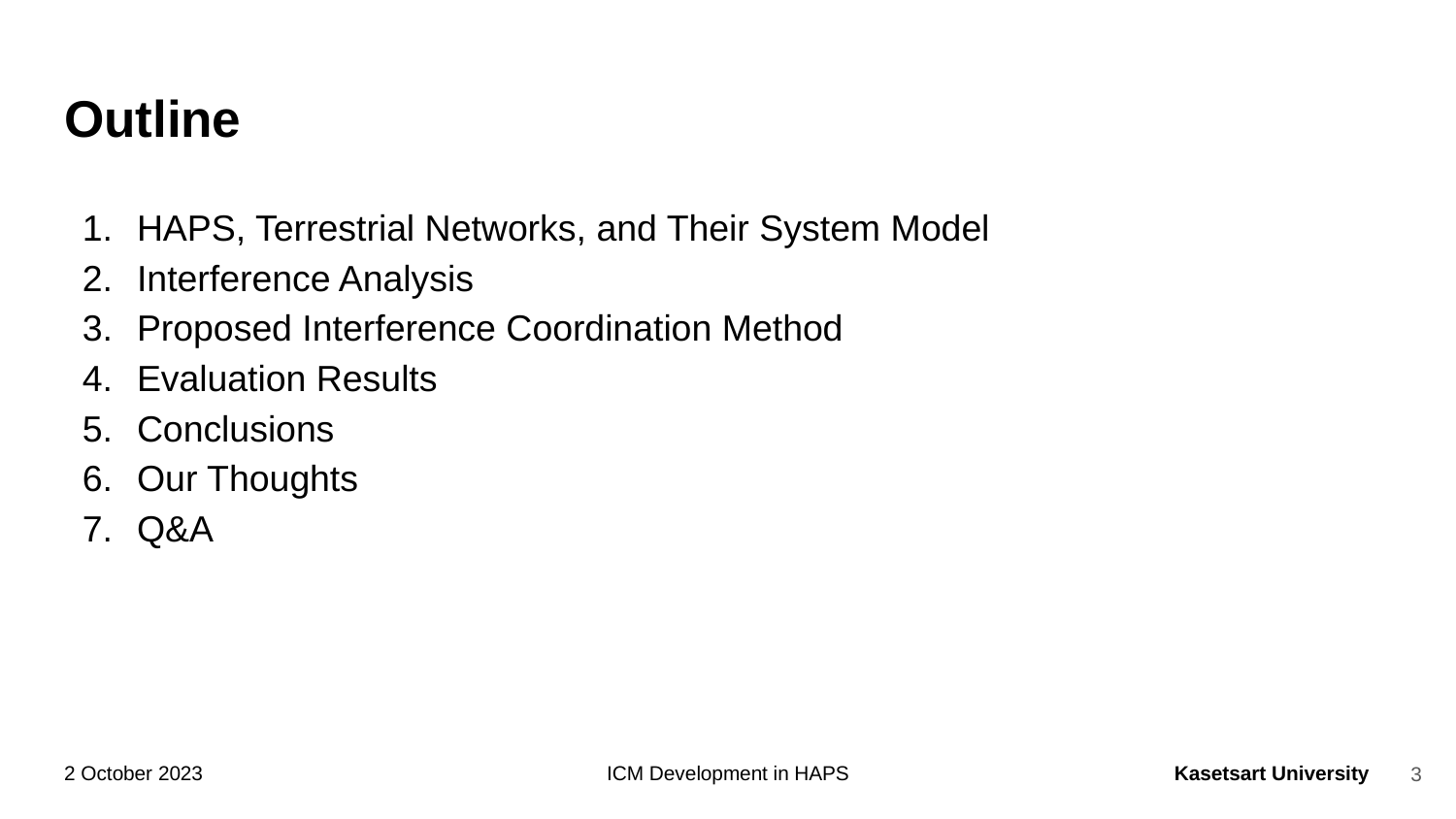

# Outline
HAPS, Terrestrial Networks, and Their System Model
Interference Analysis
Proposed Interference Coordination Method
Evaluation Results
Conclusions
Our Thoughts
Q&A

3